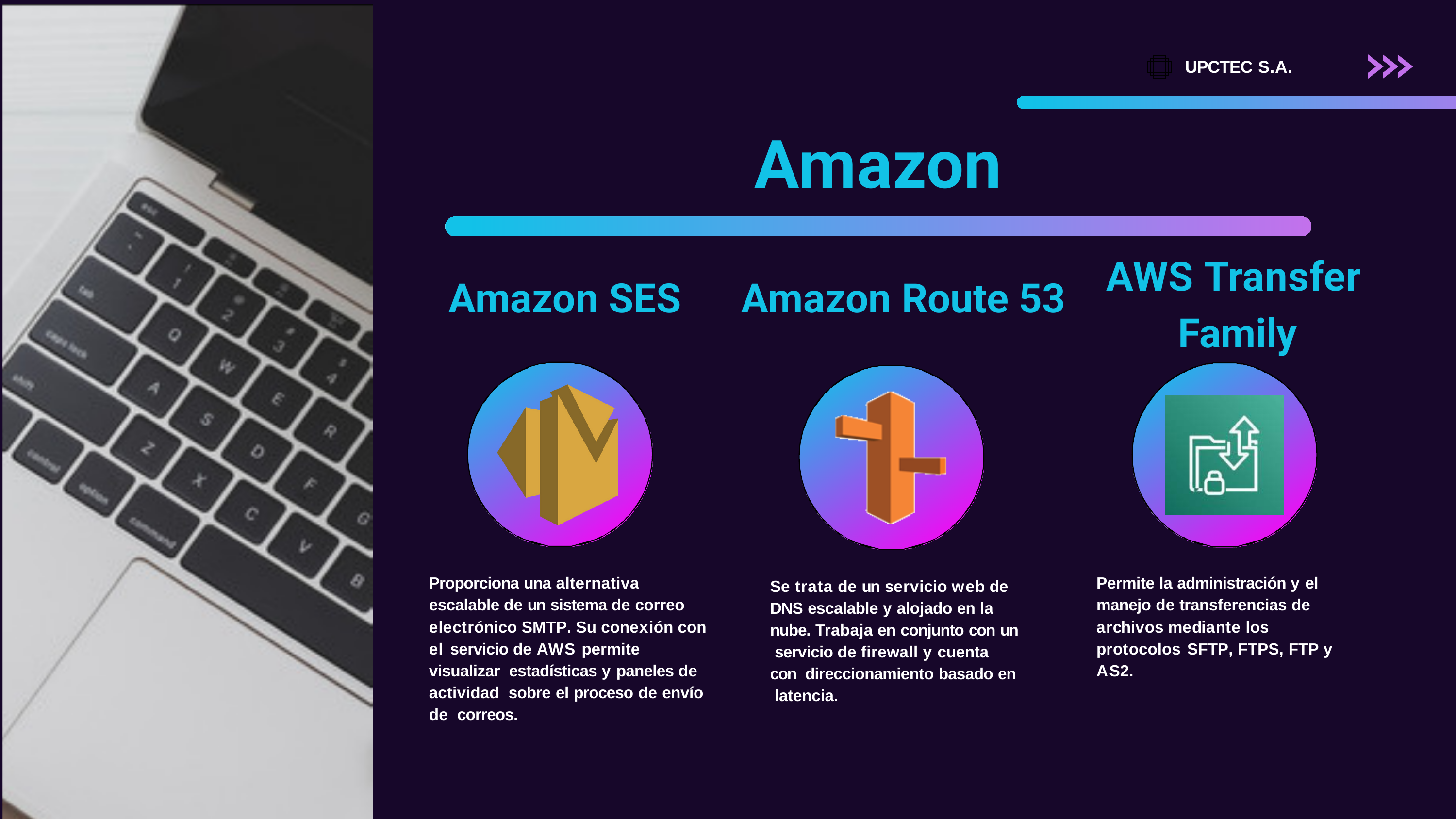

UPCTEC S.A.
# Amazon
AWS Transfer  Family
Amazon SES
Amazon Route 53
Proporciona una alternativa  escalable de un sistema de correo  electrónico SMTP. Su conexión con el  servicio de AWS permite visualizar  estadísticas y paneles de actividad  sobre el proceso de envío de  correos.
Permite la administración y el  manejo de transferencias de  archivos mediante los protocolos  SFTP, FTPS, FTP y AS2.
Se trata de un servicio web de  DNS escalable y alojado en la  nube. Trabaja en conjunto con un  servicio de firewall y cuenta con  direccionamiento basado en  latencia.